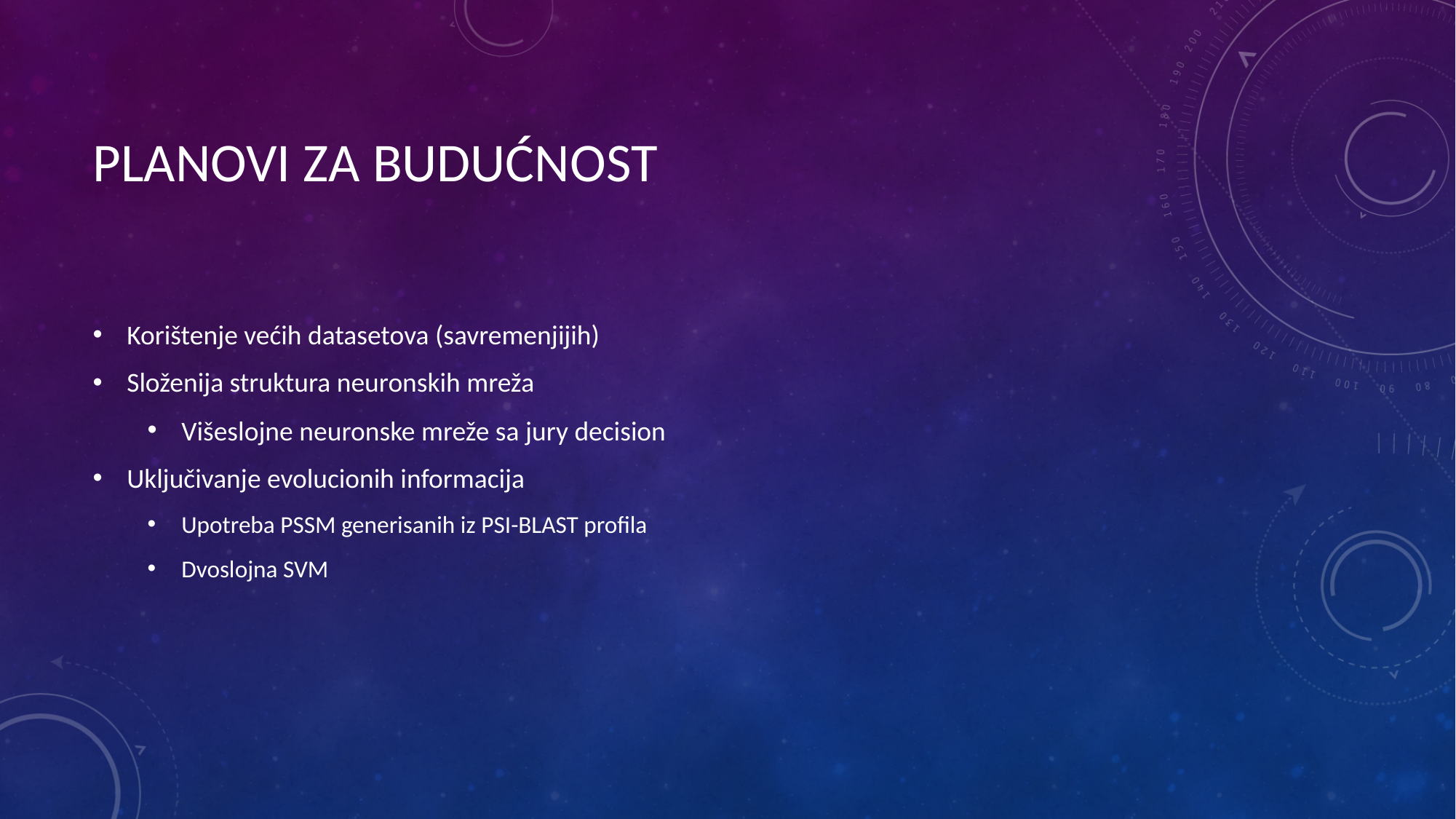

# Planovi za budućnost
Korištenje većih datasetova (savremenjijih)
Složenija struktura neuronskih mreža
Višeslojne neuronske mreže sa jury decision
Uključivanje evolucionih informacija
Upotreba PSSM generisanih iz PSI-BLAST profila
Dvoslojna SVM